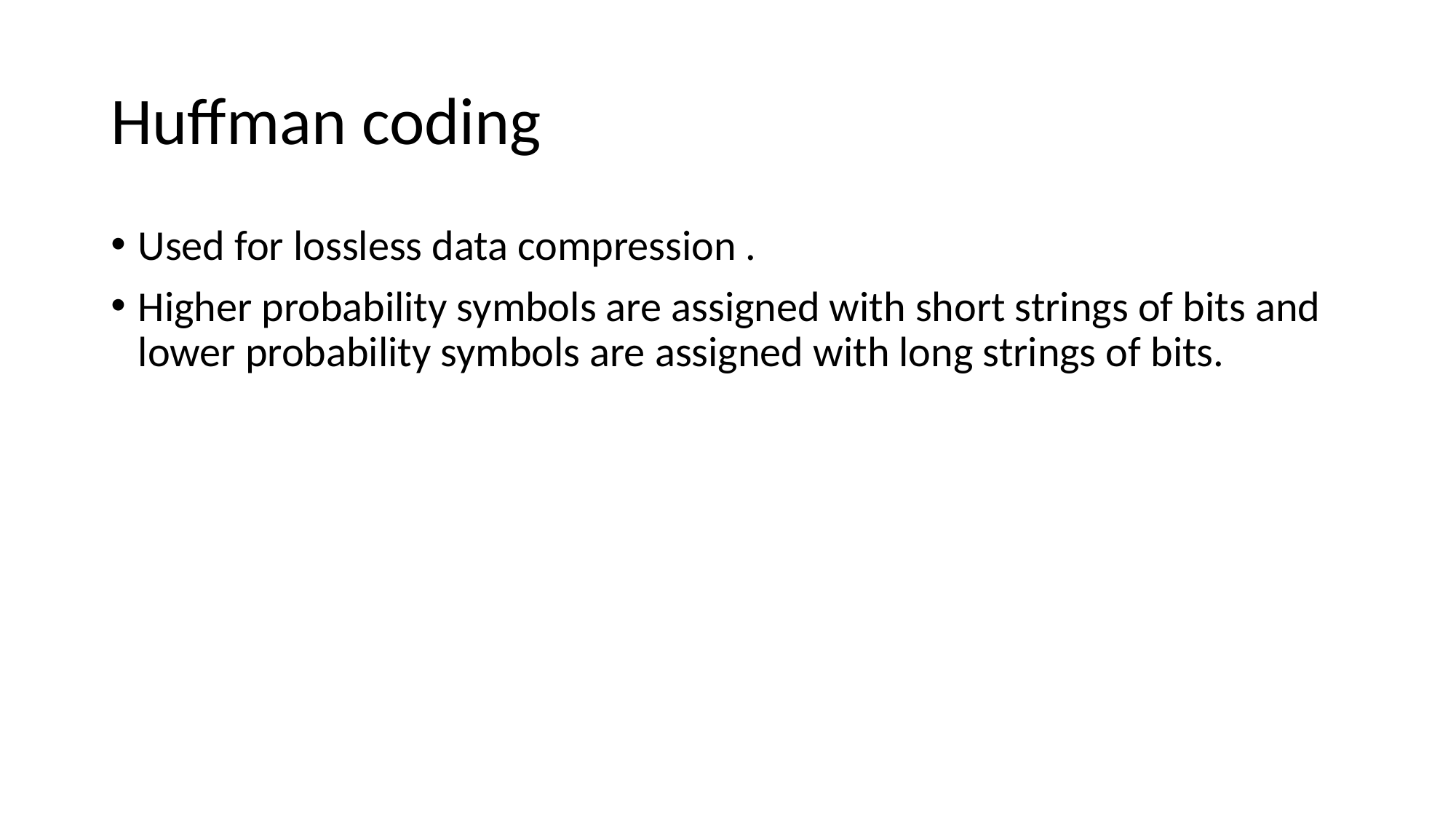

# Huffman coding
Used for lossless data compression .
Higher probability symbols are assigned with short strings of bits and lower probability symbols are assigned with long strings of bits.